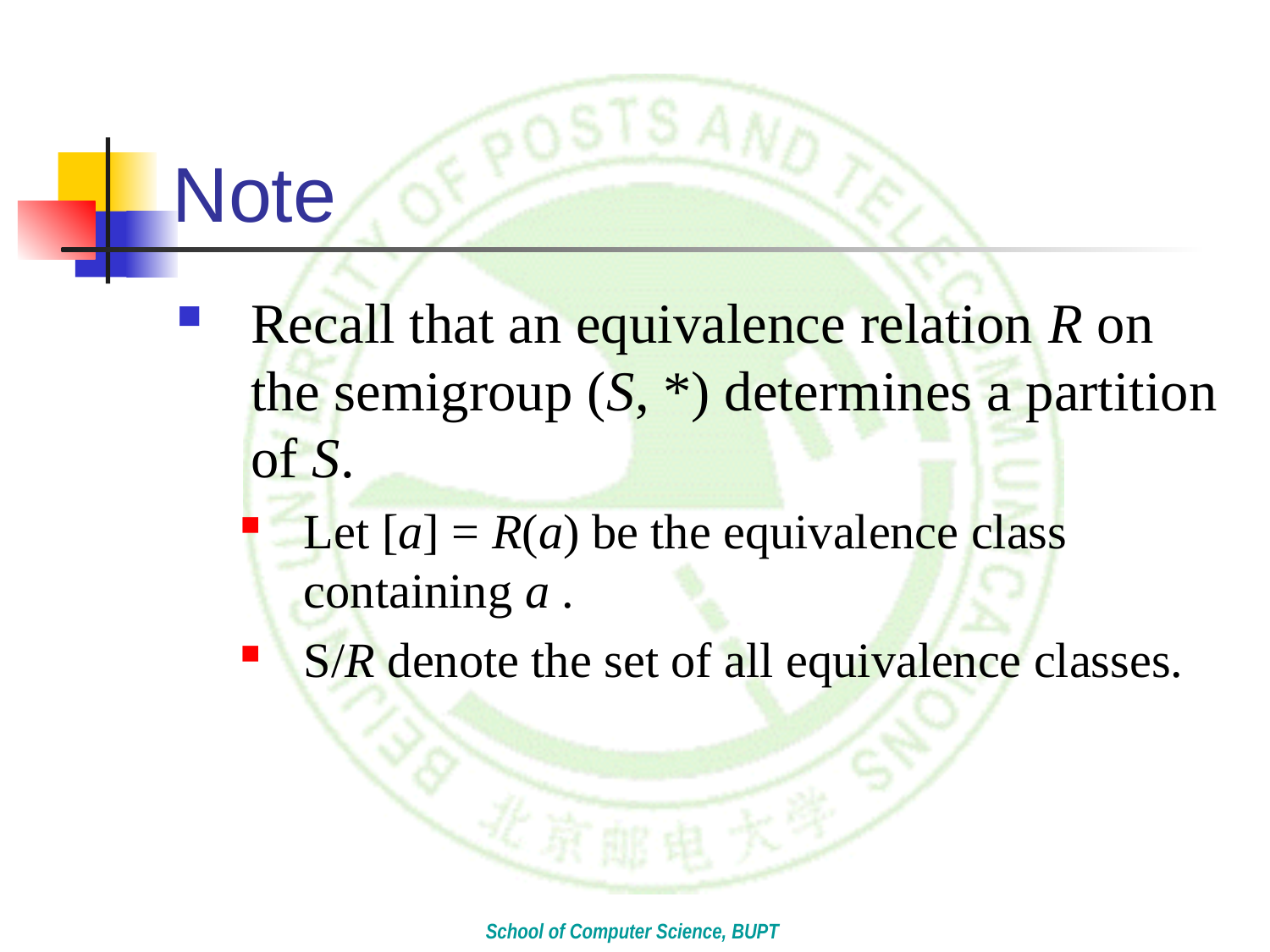

# Note
Recall that an equivalence relation R on the semigroup (S, *) determines a partition of S.
Let [a] = R(a) be the equivalence class containing a .
S/R denote the set of all equivalence classes.

School of Computer Science, BUPT

55